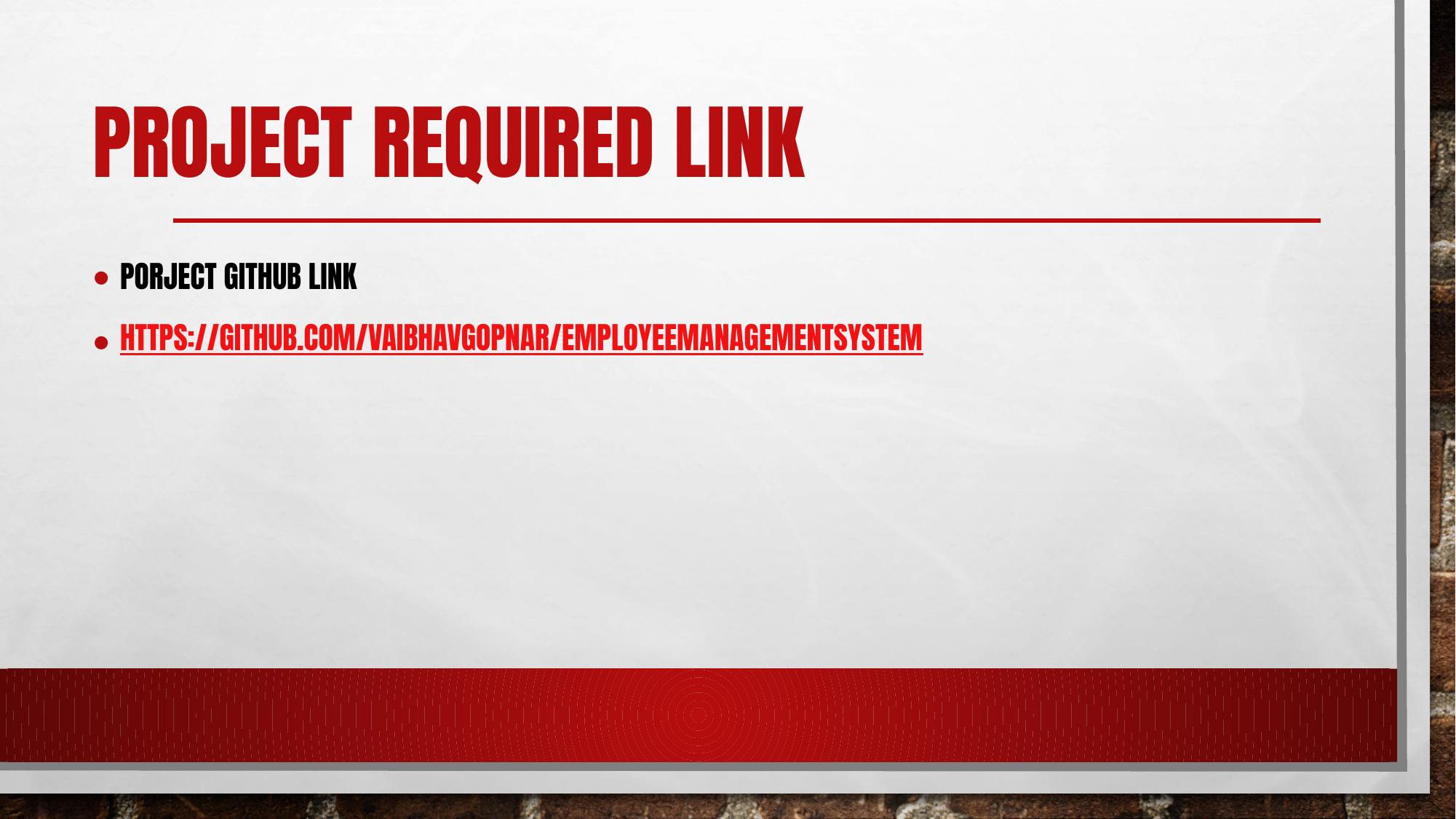

# Project required link
Porject github link
https://github.com/Vaibhavgopnar/EmployeeManagementSystem